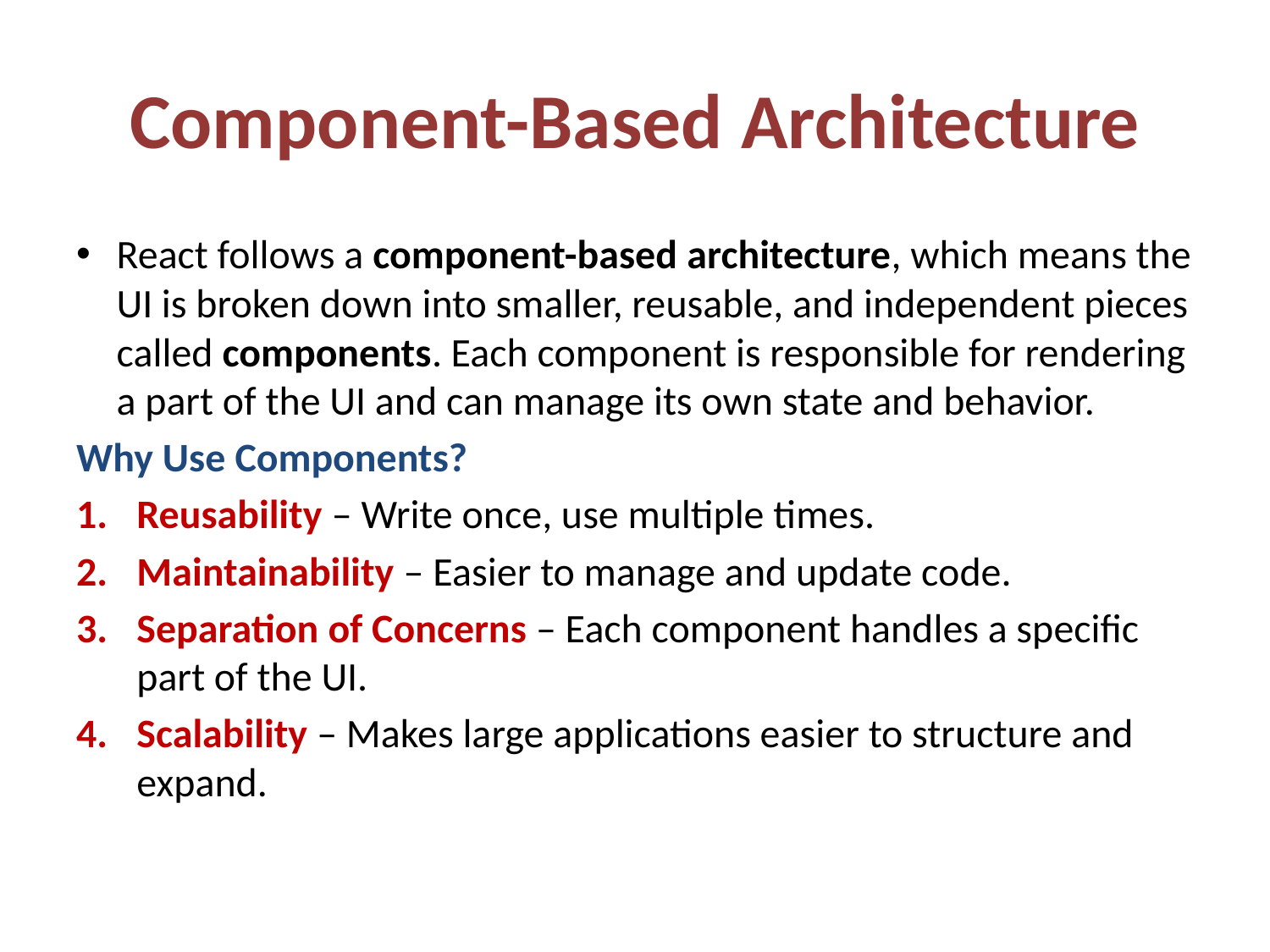

# Component-Based Architecture
React follows a component-based architecture, which means the UI is broken down into smaller, reusable, and independent pieces called components. Each component is responsible for rendering a part of the UI and can manage its own state and behavior.
Why Use Components?
Reusability – Write once, use multiple times.
Maintainability – Easier to manage and update code.
Separation of Concerns – Each component handles a specific part of the UI.
Scalability – Makes large applications easier to structure and expand.